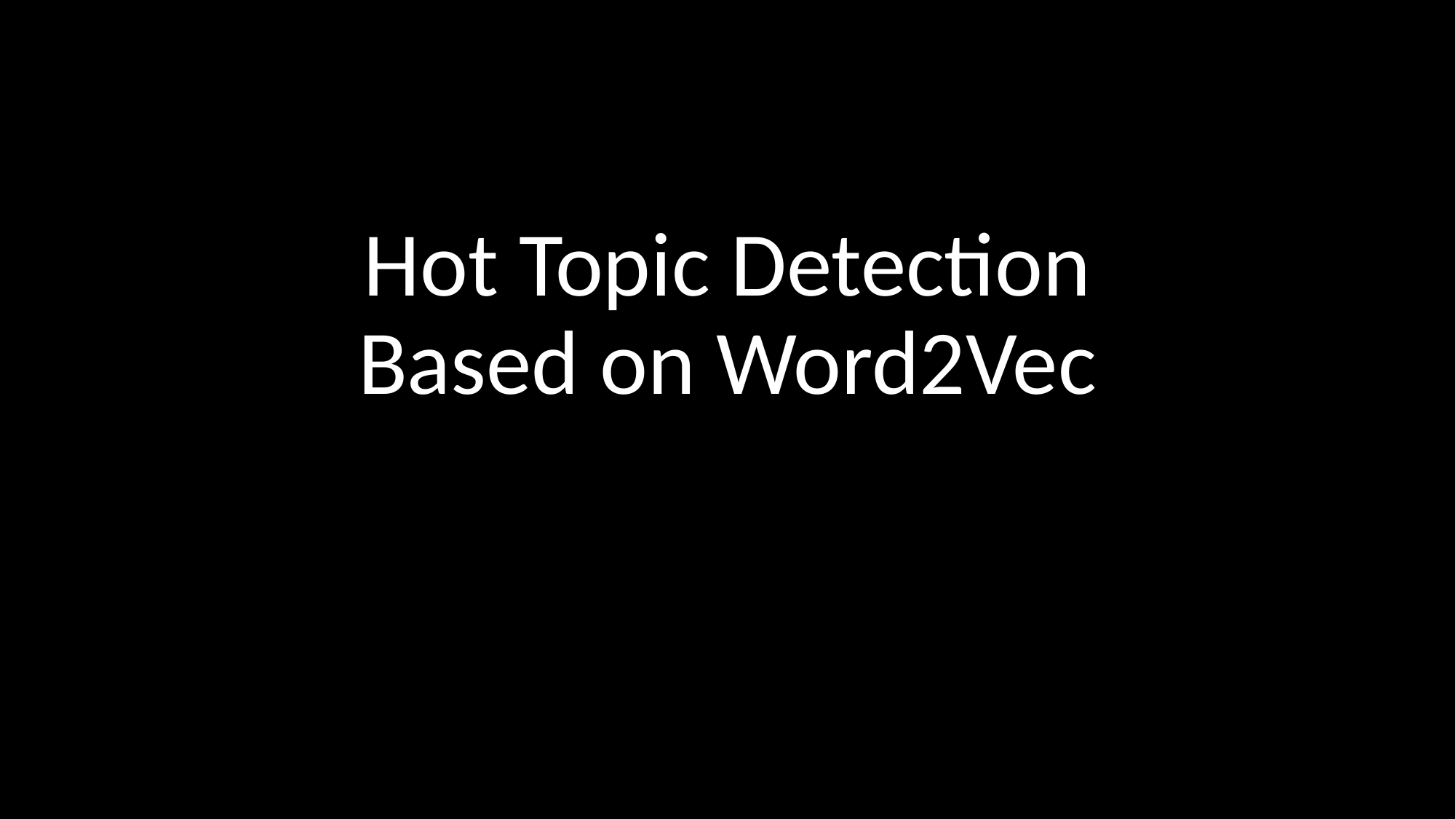

# Hot Topic Detection Based on Word2Vec